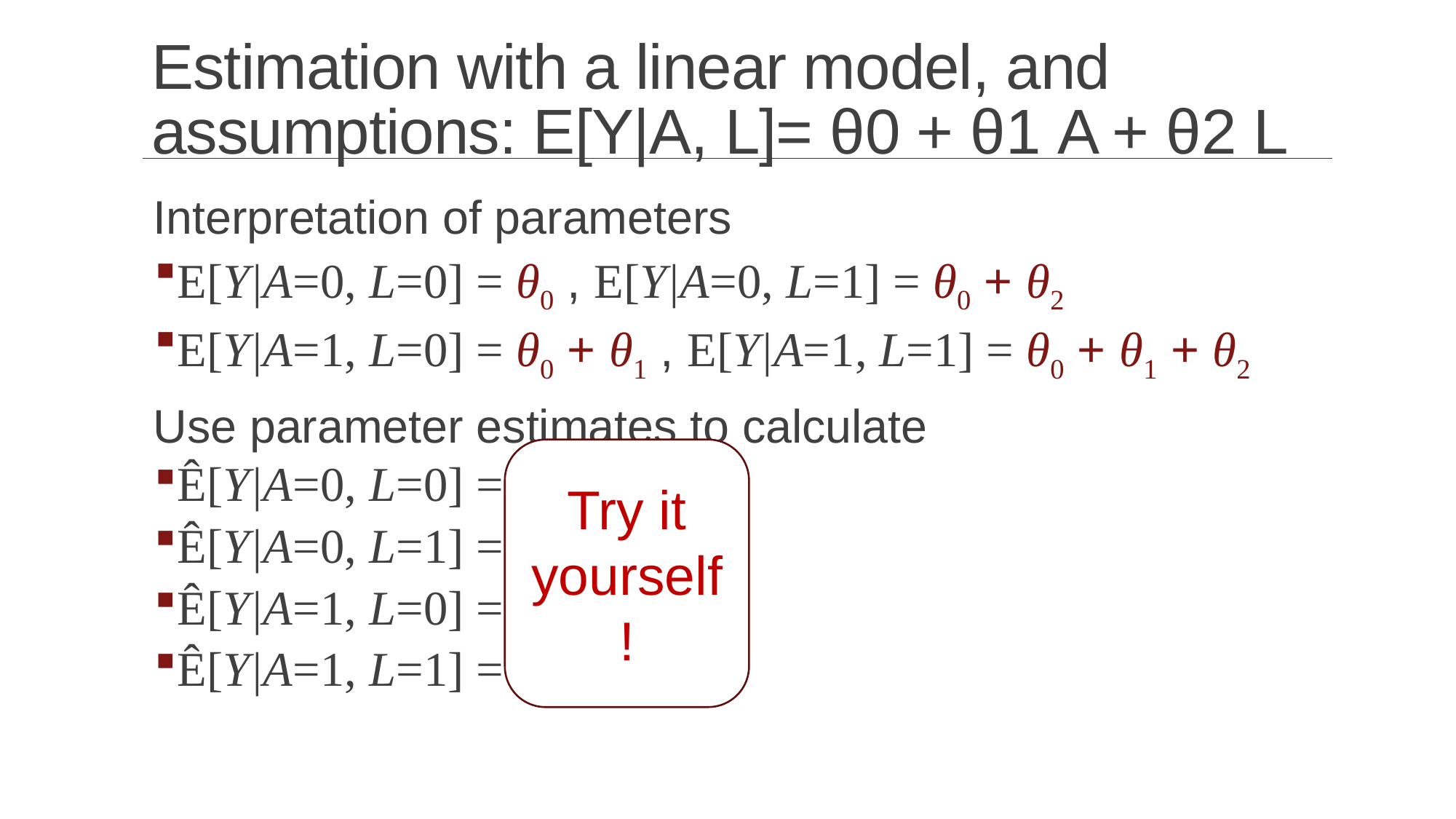

# Estimation with a linear model, and assumptions: E[Y|A, L]= θ0 + θ1 A + θ2 L
Interpretation of parameters
E[Y|A=0, L=0] = θ0 , E[Y|A=0, L=1] = θ0 + θ2
E[Y|A=1, L=0] = θ0 + θ1 , E[Y|A=1, L=1] = θ0 + θ1 + θ2
Use parameter estimates to calculate
Ê[Y|A=0, L=0] =  3.01
Ê[Y|A=0, L=1] = −0.81
Ê[Y|A=1, L=0] =  6.00
Ê[Y|A=1, L=1] =  2.19

Try it yourself!